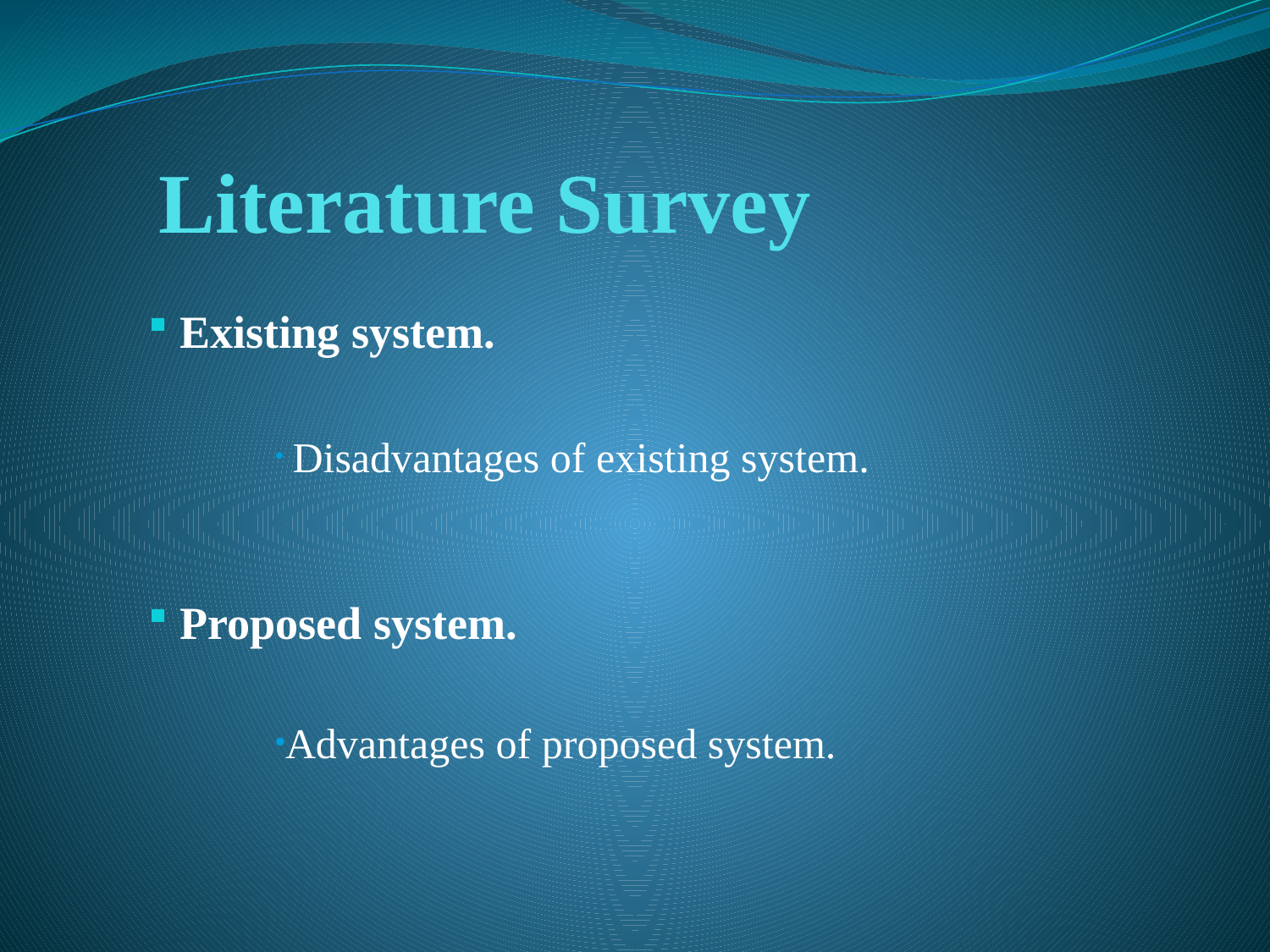

# Literature Survey
 Existing system.

 Disadvantages of existing system.

 Proposed system.

Advantages of proposed system.